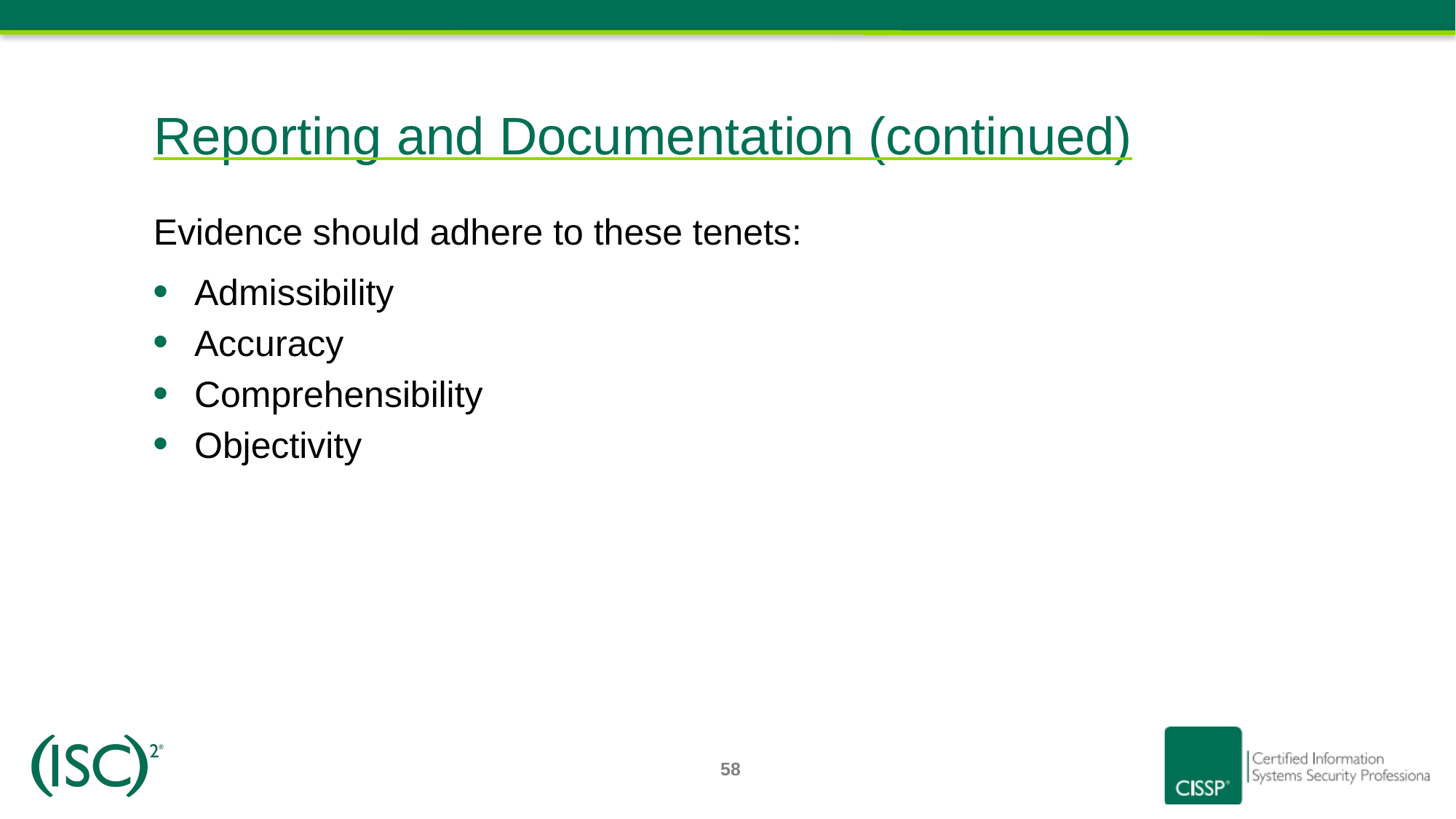

# Reporting and Documentation (continued)
Evidence should adhere to these tenets:
Admissibility
Accuracy
Comprehensibility
Objectivity